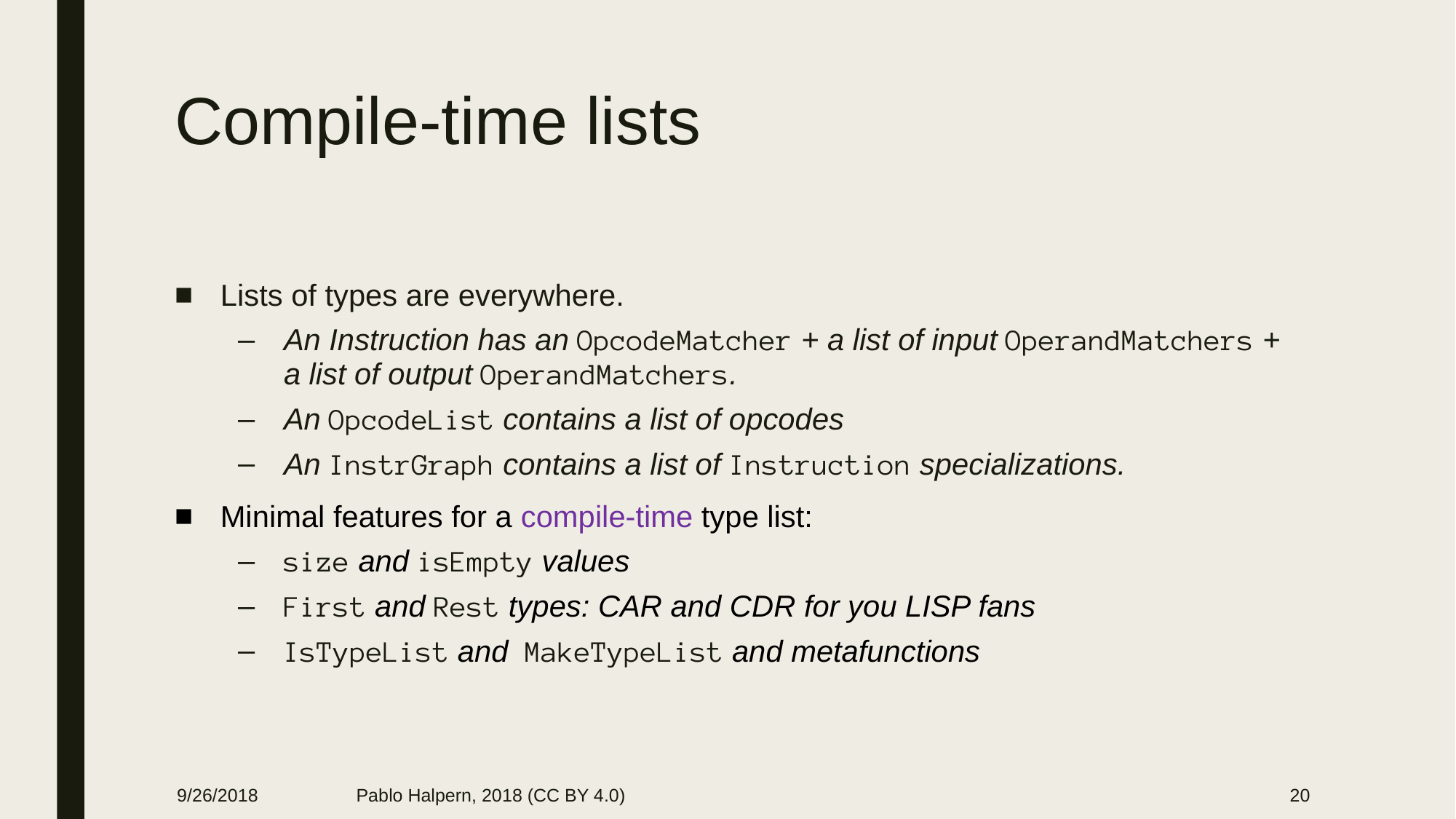

# Compile-time lists
Lists of types are everywhere.
An Instruction has an OpcodeMatcher + a list of input OperandMatchers + a list of output OperandMatchers.
An OpcodeList contains a list of opcodes
An InstrGraph contains a list of Instruction specializations.
Minimal features for a compile-time type list:
size and isEmpty values
First and Rest types: CAR and CDR for you LISP fans
IsTypeList and MakeTypeList and metafunctions
9/26/2018
Pablo Halpern, 2018 (CC BY 4.0)
20